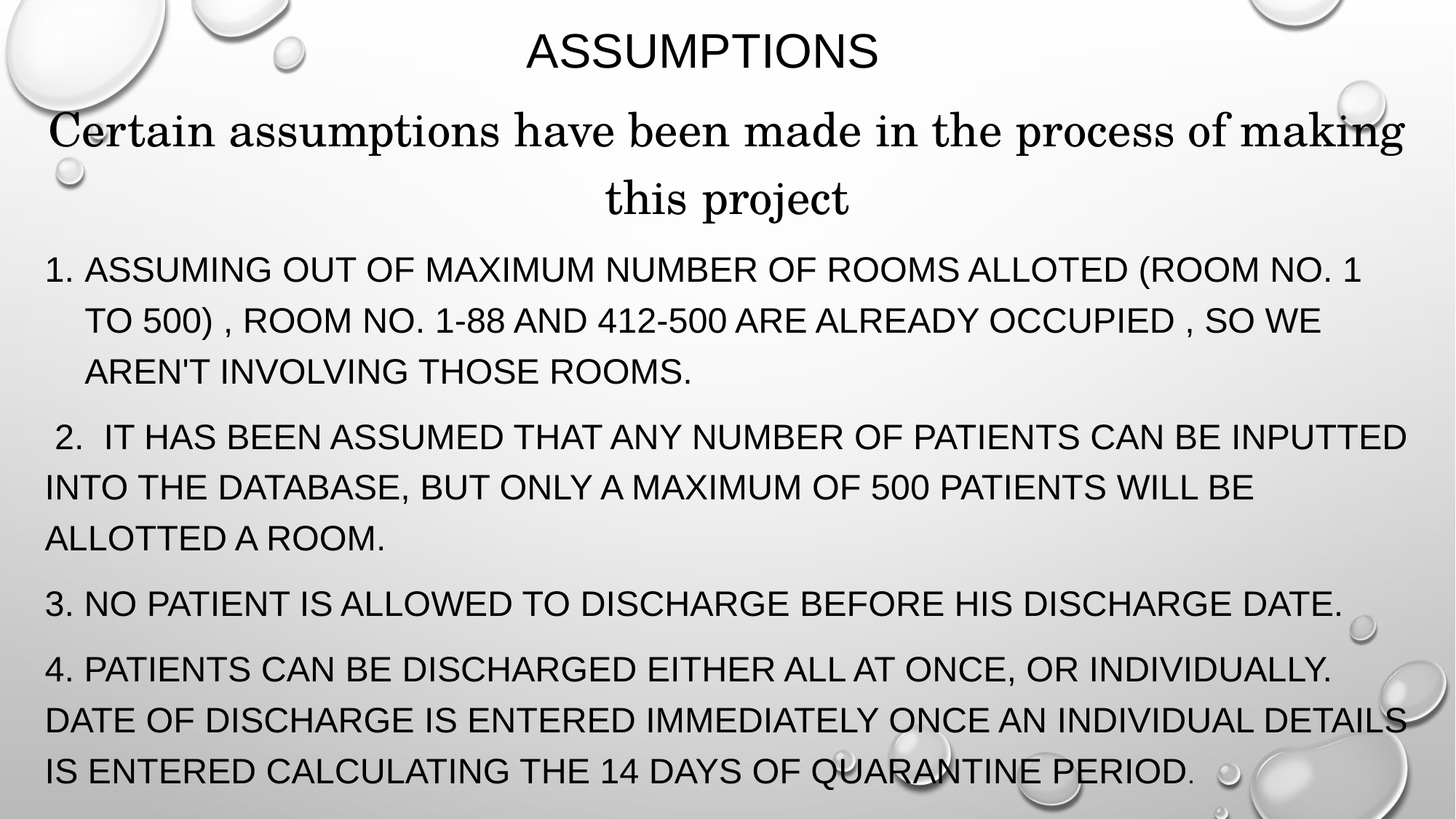

# ASSUMPTIONS
Certain assumptions have been made in the process of making this project
Assuming out of maximum number of rooms alloted (room no. 1 to 500) , room no. 1-88 and 412-500 are already occupied , so we aren't involving those rooms.
 2.  It has been assumed that any number of patients can be inputted into the database, but only a maximum of 500 patients will be allotted a room.
3. No patient is allowed to discharge before his discharge date.
4. Patients can be discharged either all at once, or individually. Date of discharge is entered immediately once an individual details is entered calculating the 14 days of quarantine period.